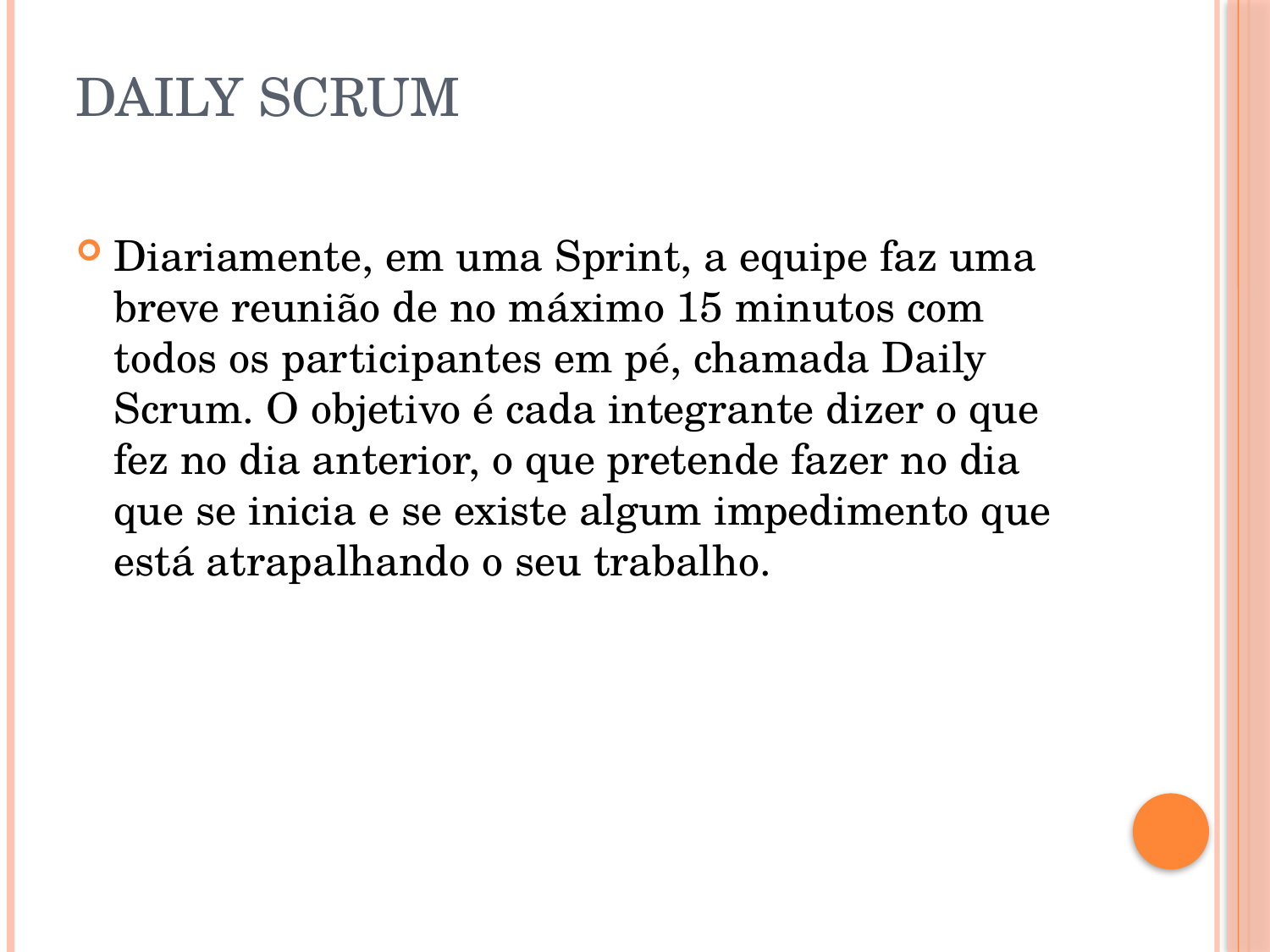

# Daily Scrum
Diariamente, em uma Sprint, a equipe faz uma breve reunião de no máximo 15 minutos com todos os participantes em pé, chamada Daily Scrum. O objetivo é cada integrante dizer o que fez no dia anterior, o que pretende fazer no dia que se inicia e se existe algum impedimento que está atrapalhando o seu trabalho.